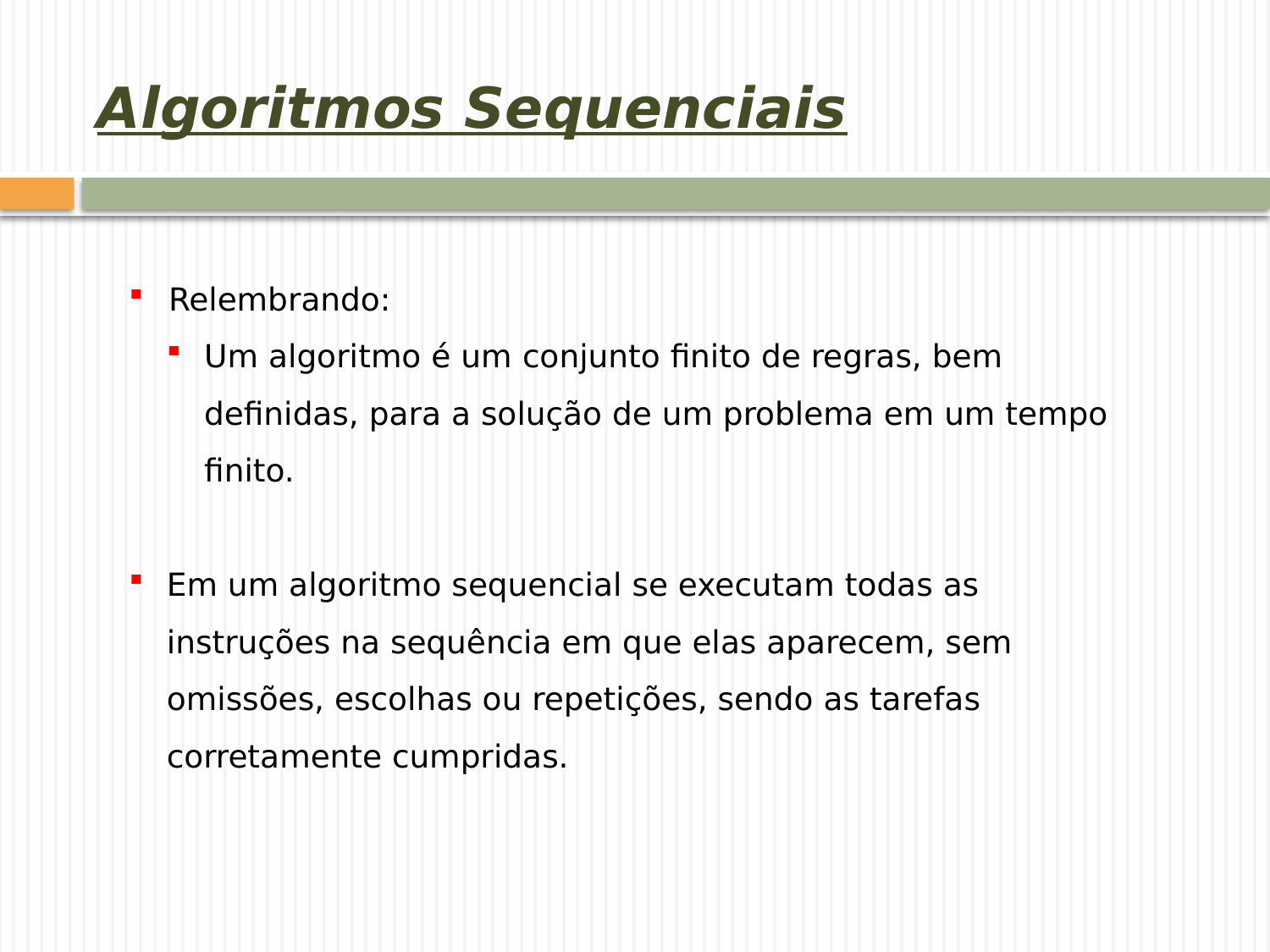

# Algoritmos Sequenciais
Relembrando:
Um algoritmo é um conjunto finito de regras, bem definidas, para a solução de um problema em um tempo finito.

Em um algoritmo sequencial se executam todas as instruções na sequência em que elas aparecem, sem omissões, escolhas ou repetições, sendo as tarefas corretamente cumpridas.